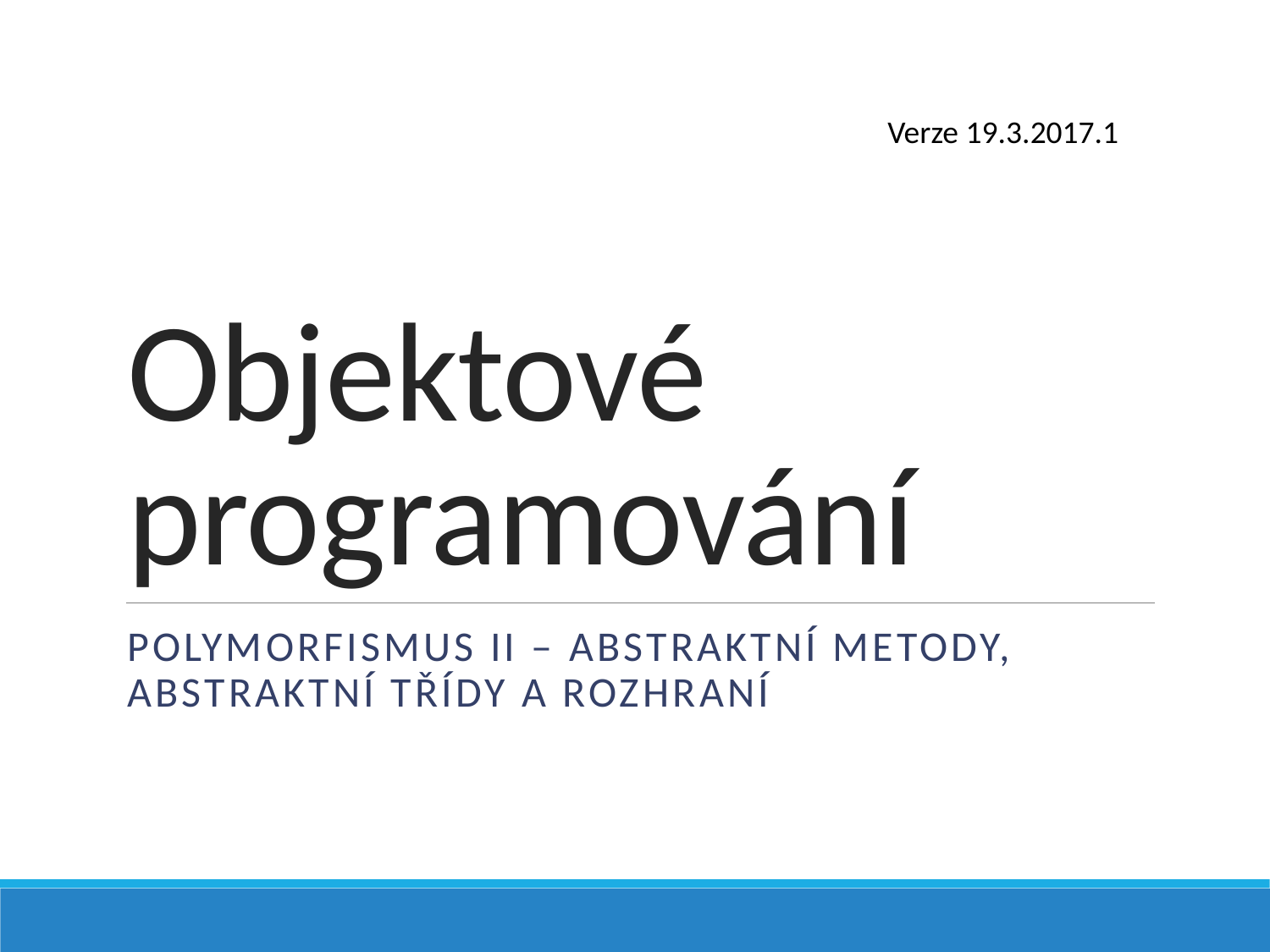

# Objektové programování
Verze 19.3.2017.1
Polymorfismus II – abstraktní metody, abstraktní třídy a rozhraní